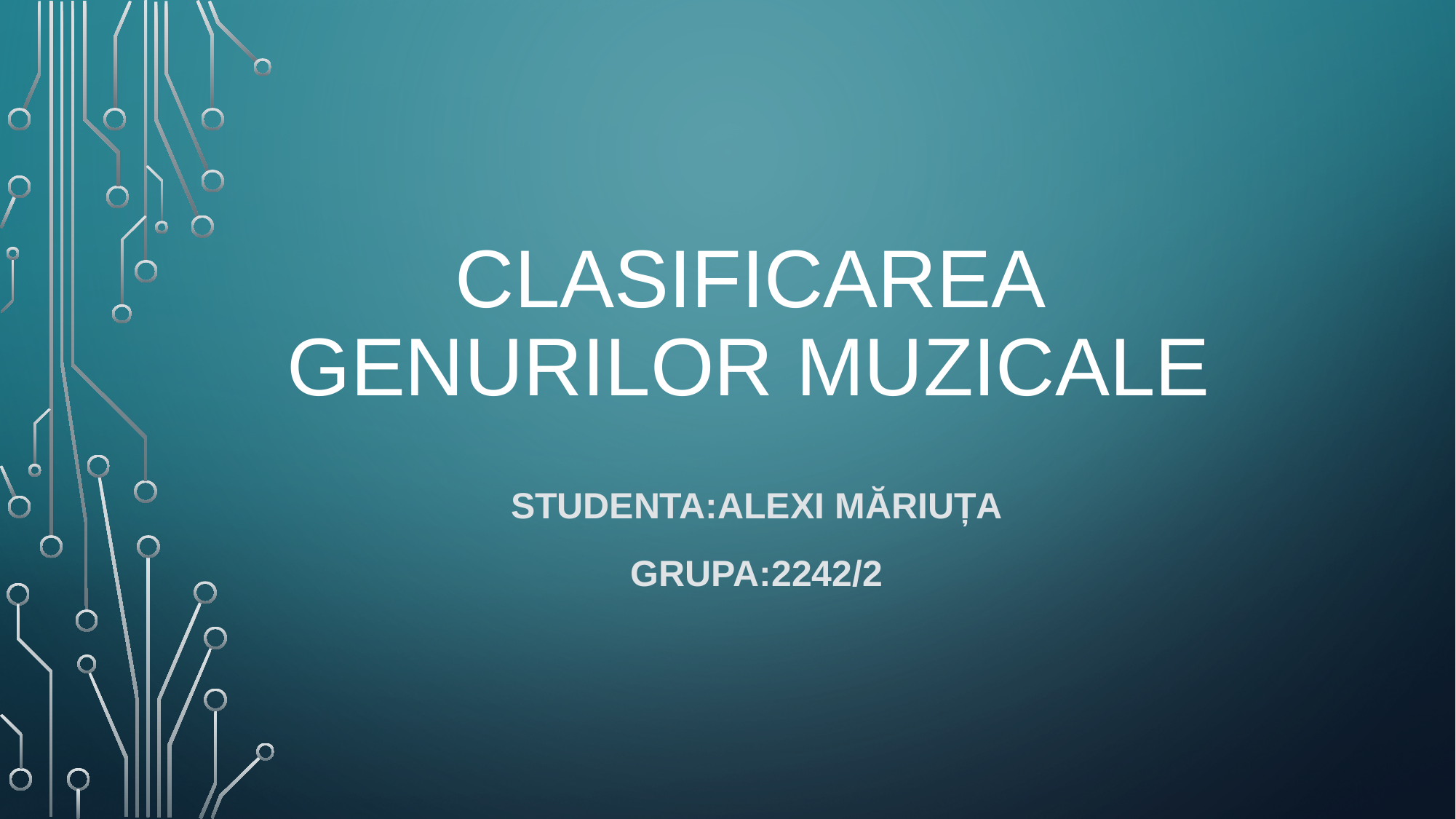

# Clasificarea genurilor muzicale
StudentA:Alexi Măriuța
Grupa:2242/2